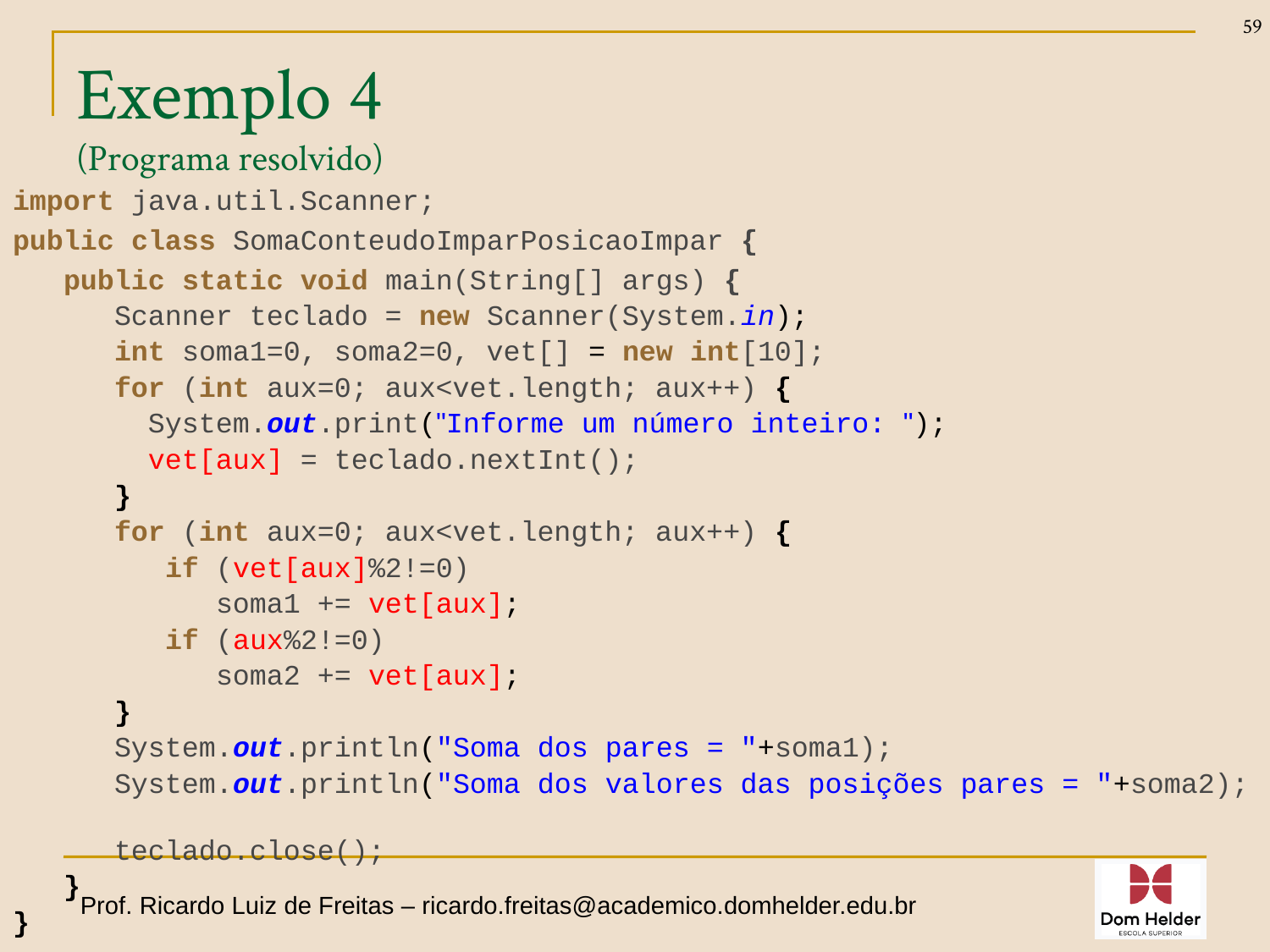

59
# Exemplo 4 (Programa resolvido)
import java.util.Scanner;
public class SomaConteudoImparPosicaoImpar {
   public static void main(String[] args) {
      Scanner teclado = new Scanner(System.in);
      int soma1=0, soma2=0, vet[] = new int[10];
      for (int aux=0; aux<vet.length; aux++) {
        System.out.print("Informe um número inteiro: ");
        vet[aux] = teclado.nextInt();
      }
      for (int aux=0; aux<vet.length; aux++) {
         if (vet[aux]%2!=0)
            soma1 += vet[aux];
         if (aux%2!=0)
            soma2 += vet[aux];
      }
      System.out.println("Soma dos pares = "+soma1);
      System.out.println("Soma dos valores das posições pares = "+soma2);
      teclado.close();
   }
}